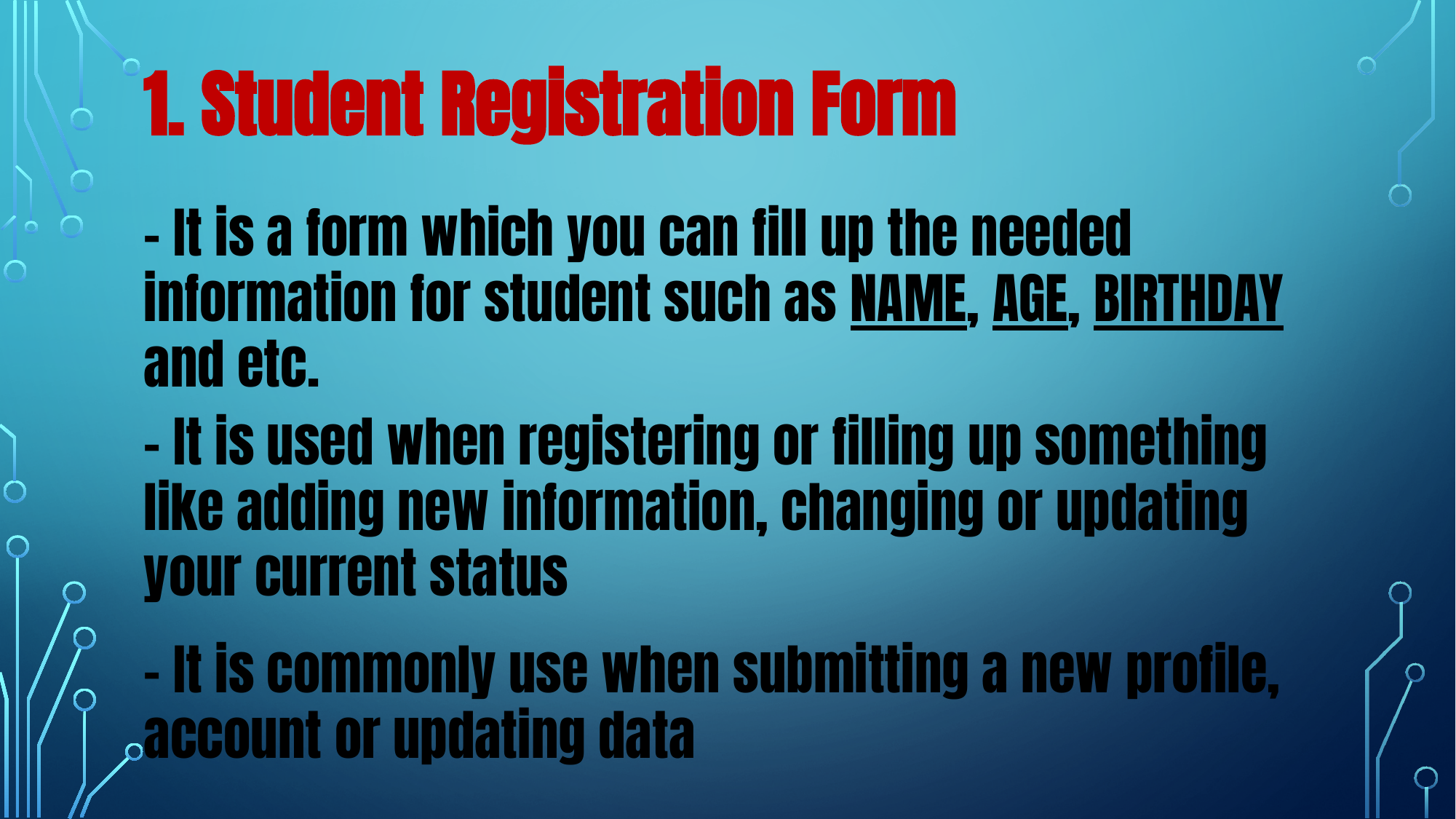

1. Student Registration Form
- It is a form which you can fill up the needed information for student such as NAME, AGE, BIRTHDAY and etc.
- It is used when registering or filling up something like adding new information, changing or updating your current status
- It is commonly use when submitting a new profile, account or updating data